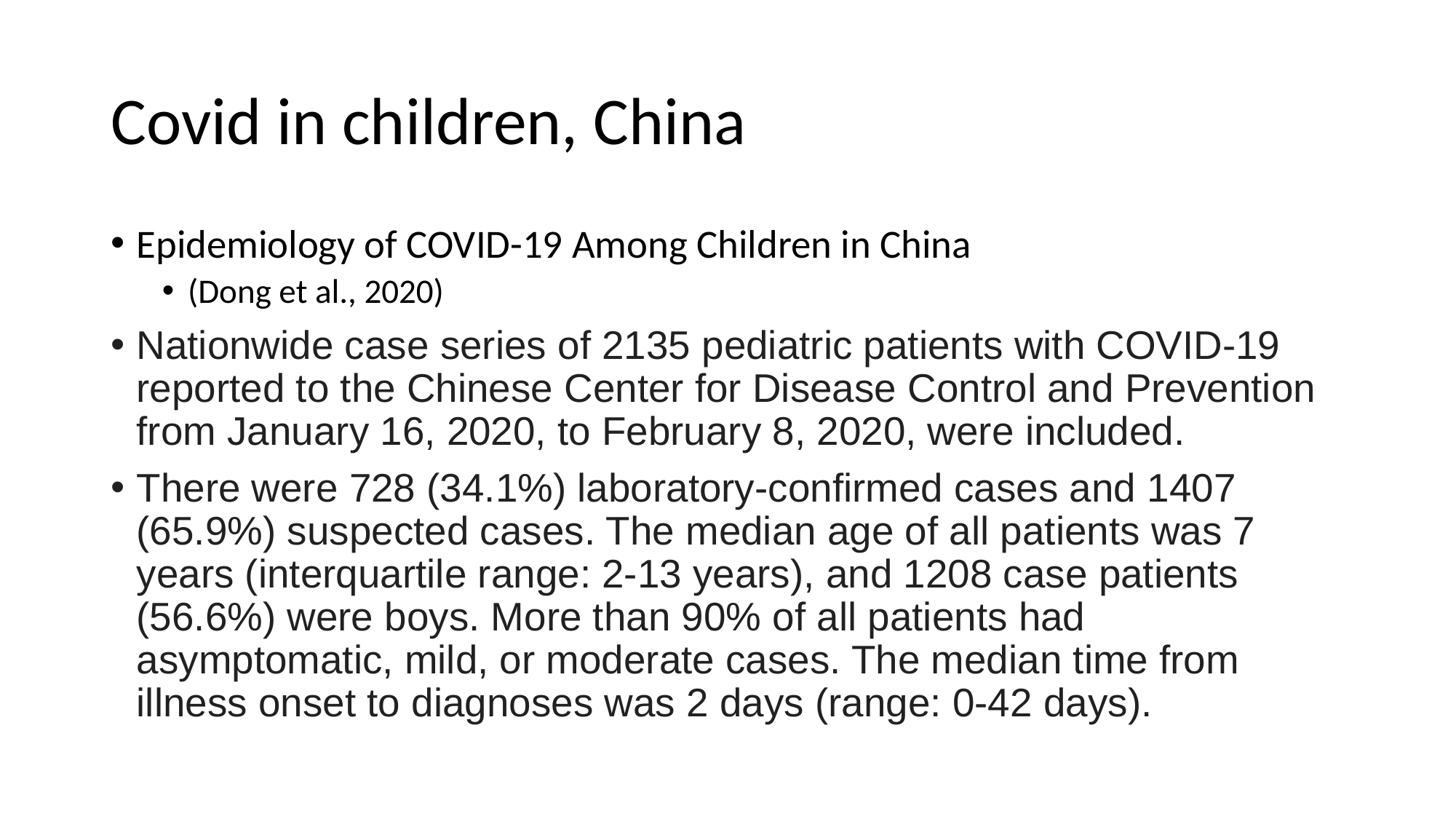

# Covid in children, China
Epidemiology of COVID-19 Among Children in China
(Dong et al., 2020)
Nationwide case series of 2135 pediatric patients with COVID-19 reported to the Chinese Center for Disease Control and Prevention from January 16, 2020, to February 8, 2020, were included.
There were 728 (34.1%) laboratory-confirmed cases and 1407 (65.9%) suspected cases. The median age of all patients was 7 years (interquartile range: 2-13 years), and 1208 case patients (56.6%) were boys. More than 90% of all patients had asymptomatic, mild, or moderate cases. The median time from illness onset to diagnoses was 2 days (range: 0-42 days).